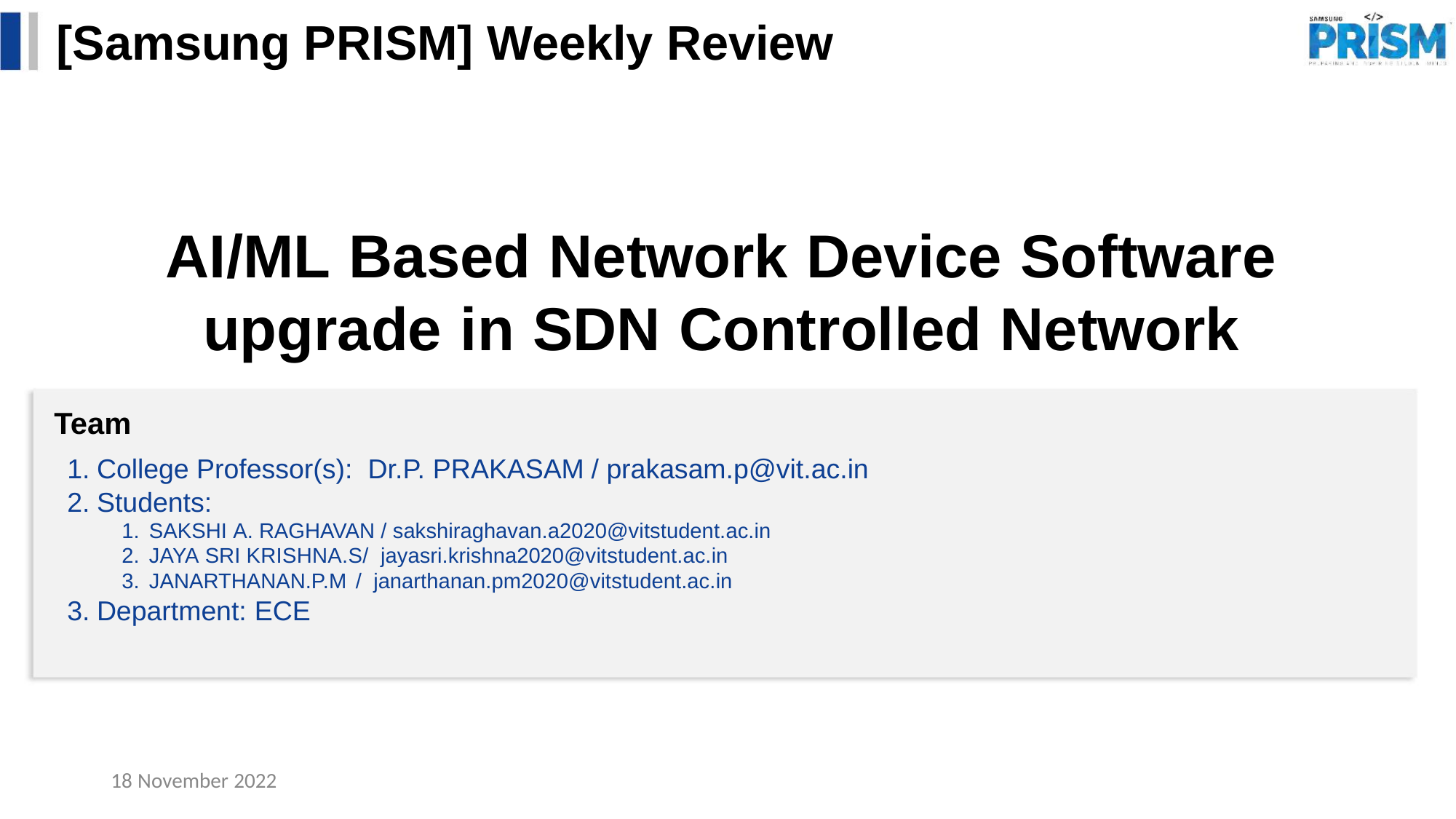

[Samsung PRISM] Weekly Review
AI/ML Based Network Device Software
upgrade in SDN Controlled Network
Team
1. College Professor(s): Dr.P. PRAKASAM / prakasam.p@vit.ac.in
2. Students:
1. SAKSHI A. RAGHAVAN / sakshiraghavan.a2020@vitstudent.ac.in
2. JAYA SRI KRISHNA.S/ jayasri.krishna2020@vitstudent.ac.in
3. JANARTHANAN.P.M / janarthanan.pm2020@vitstudent.ac.in
3. Department: ECE
18 November 2022